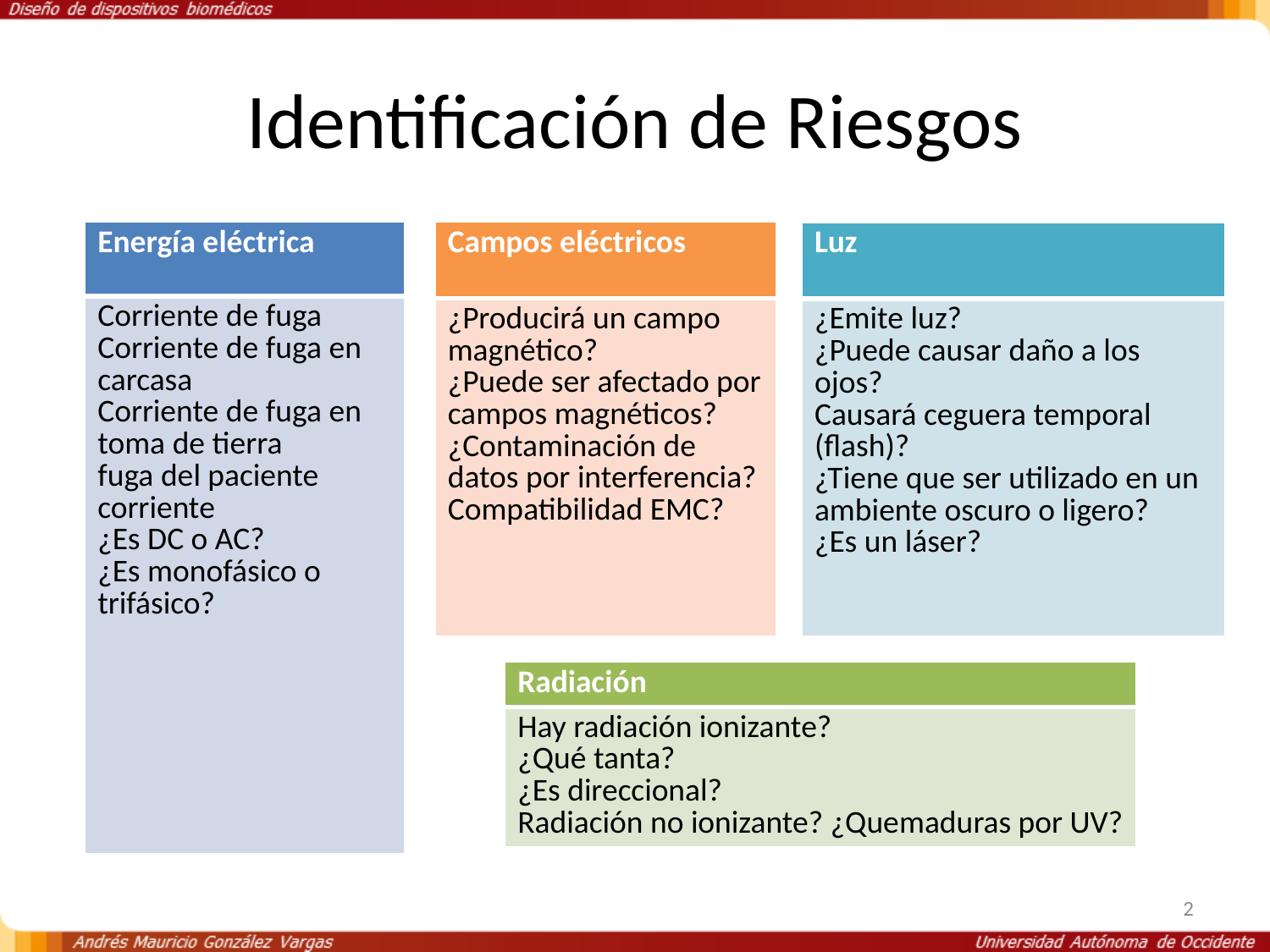

# Identificación de Riesgos
| Energía eléctrica |
| --- |
| Corriente de fuga Corriente de fuga en carcasa Corriente de fuga en toma de tierra fuga del paciente corriente ¿Es DC o AC? ¿Es monofásico o trifásico? |
| Campos eléctricos |
| --- |
| ¿Producirá un campo magnético? ¿Puede ser afectado por campos magnéticos? ¿Contaminación de datos por interferencia? Compatibilidad EMC? |
| Luz |
| --- |
| ¿Emite luz? ¿Puede causar daño a los ojos? Causará ceguera temporal (flash)? ¿Tiene que ser utilizado en un ambiente oscuro o ligero? ¿Es un láser? |
| Radiación |
| --- |
| Hay radiación ionizante? ¿Qué tanta? ¿Es direccional? Radiación no ionizante? ¿Quemaduras por UV? |
2